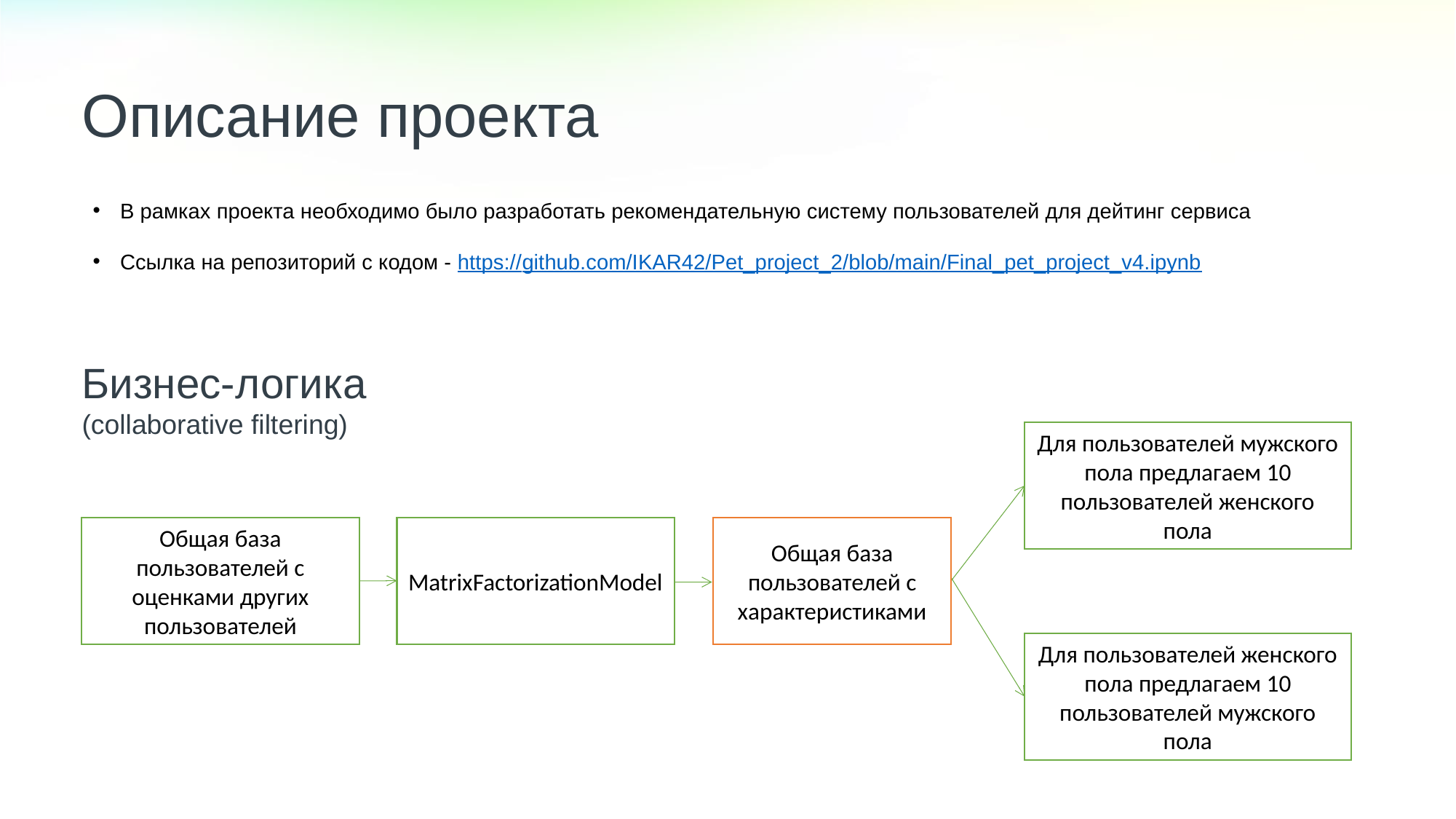

Описание проекта
В рамках проекта необходимо было разработать рекомендательную систему пользователей для дейтинг сервиса

Ссылка на репозиторий с кодом - https://github.com/IKAR42/Pet_project_2/blob/main/Final_pet_project_v4.ipynb

Бизнес-логика
(collaborative filtering)
Для пользователей мужского пола предлагаем 10 пользователей женского пола
Общая база пользователей с характеристиками
MatrixFactorizationModel
Общая база пользователей с оценками других пользователей
Для пользователей женского пола предлагаем 10 пользователей мужского пола